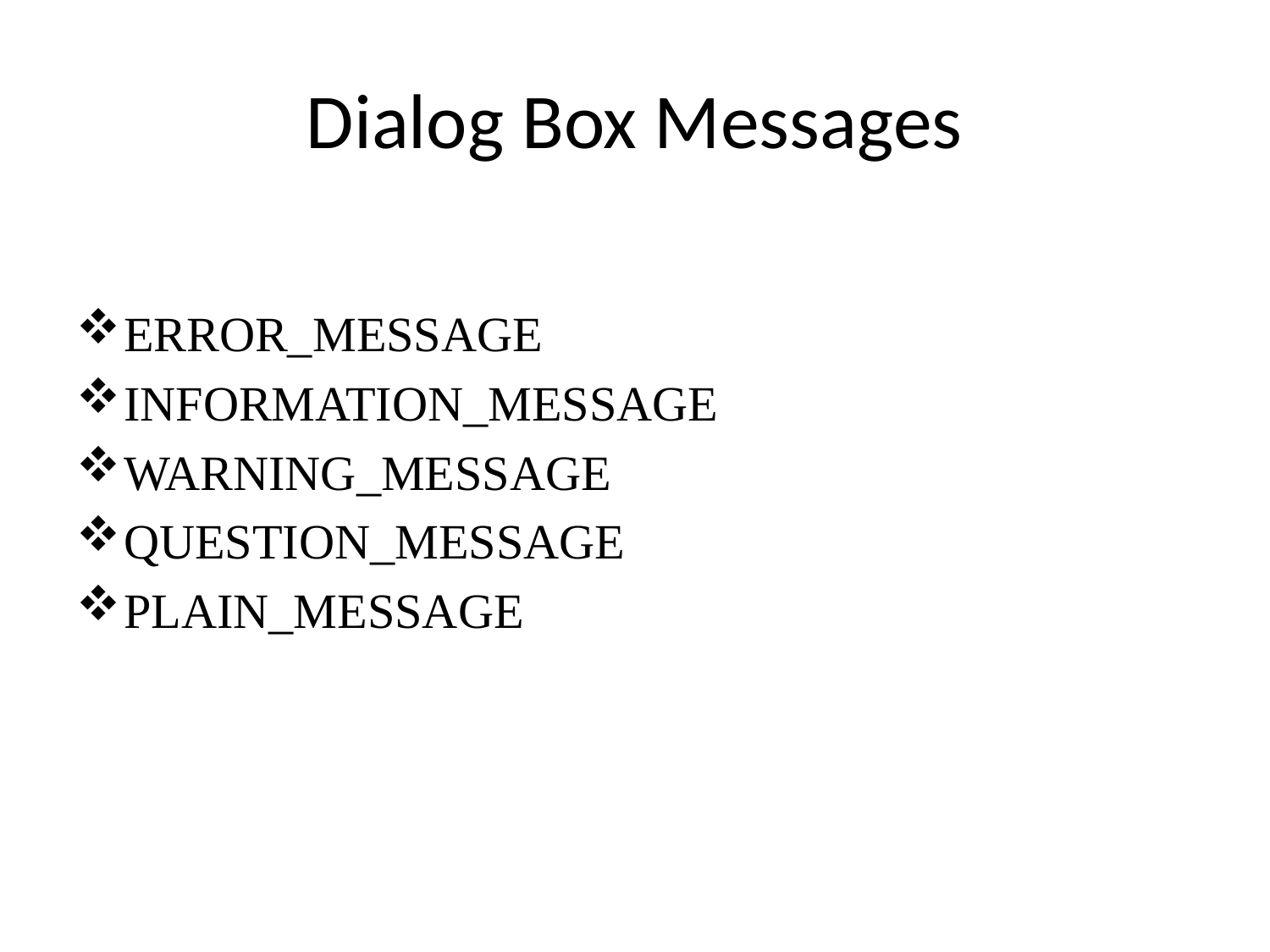

# Dialog Box Messages
ERROR_MESSAGE
INFORMATION_MESSAGE
WARNING_MESSAGE
QUESTION_MESSAGE
PLAIN_MESSAGE